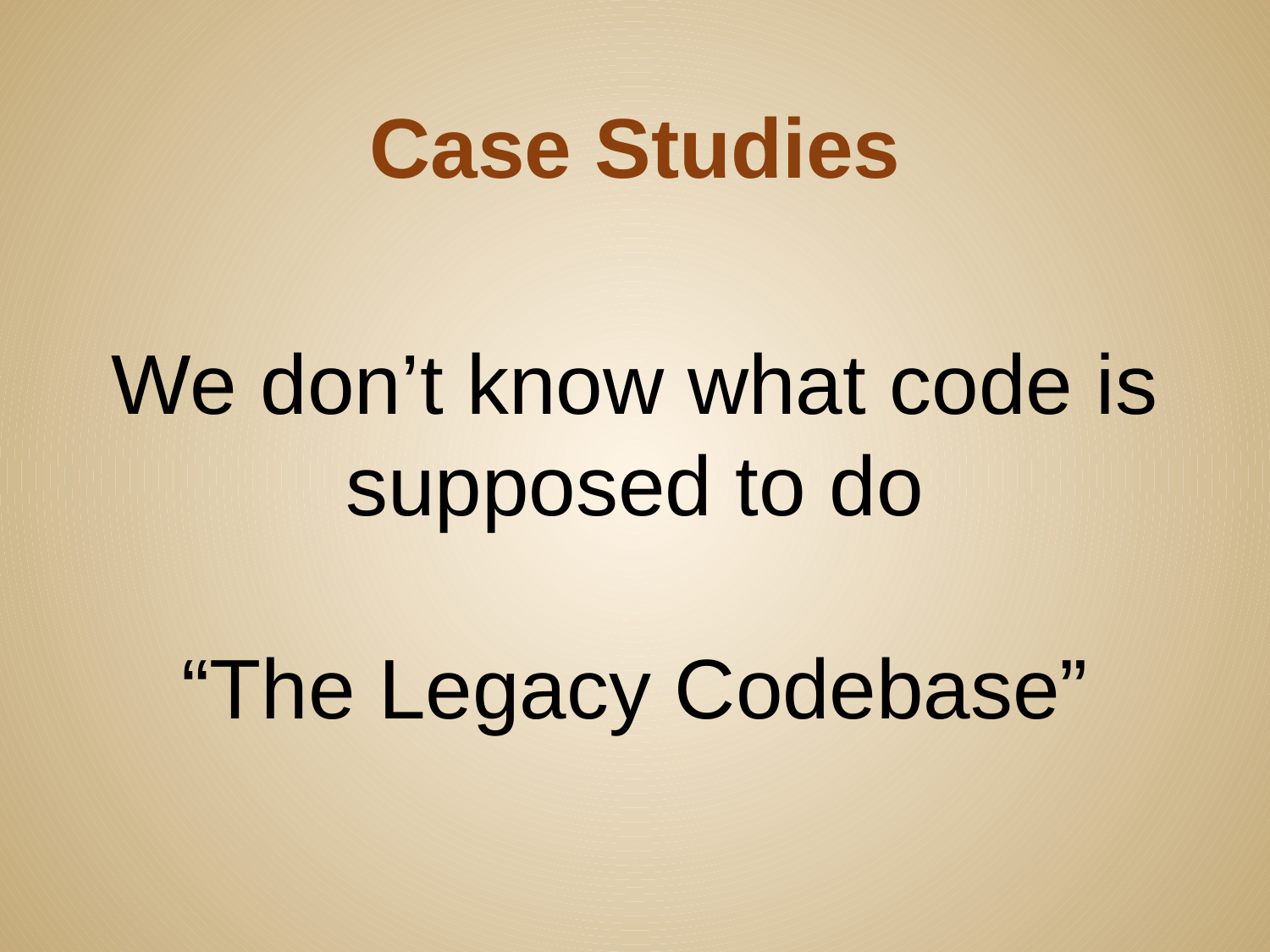

# Case Studies

We don’t know what code is supposed to do

“The Legacy Codebase”